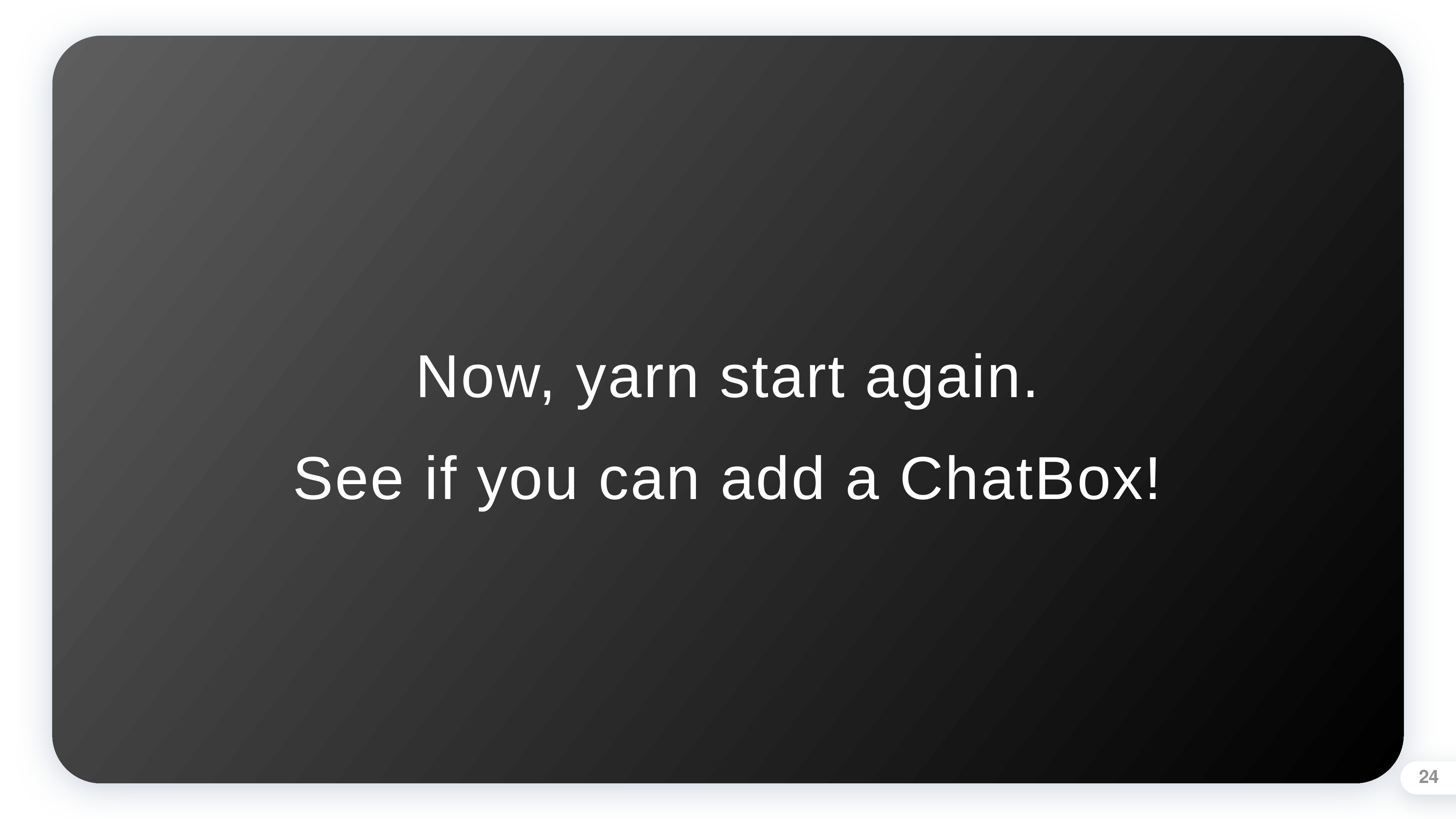

Now, yarn start again.
See if you can add a ChatBox!
24